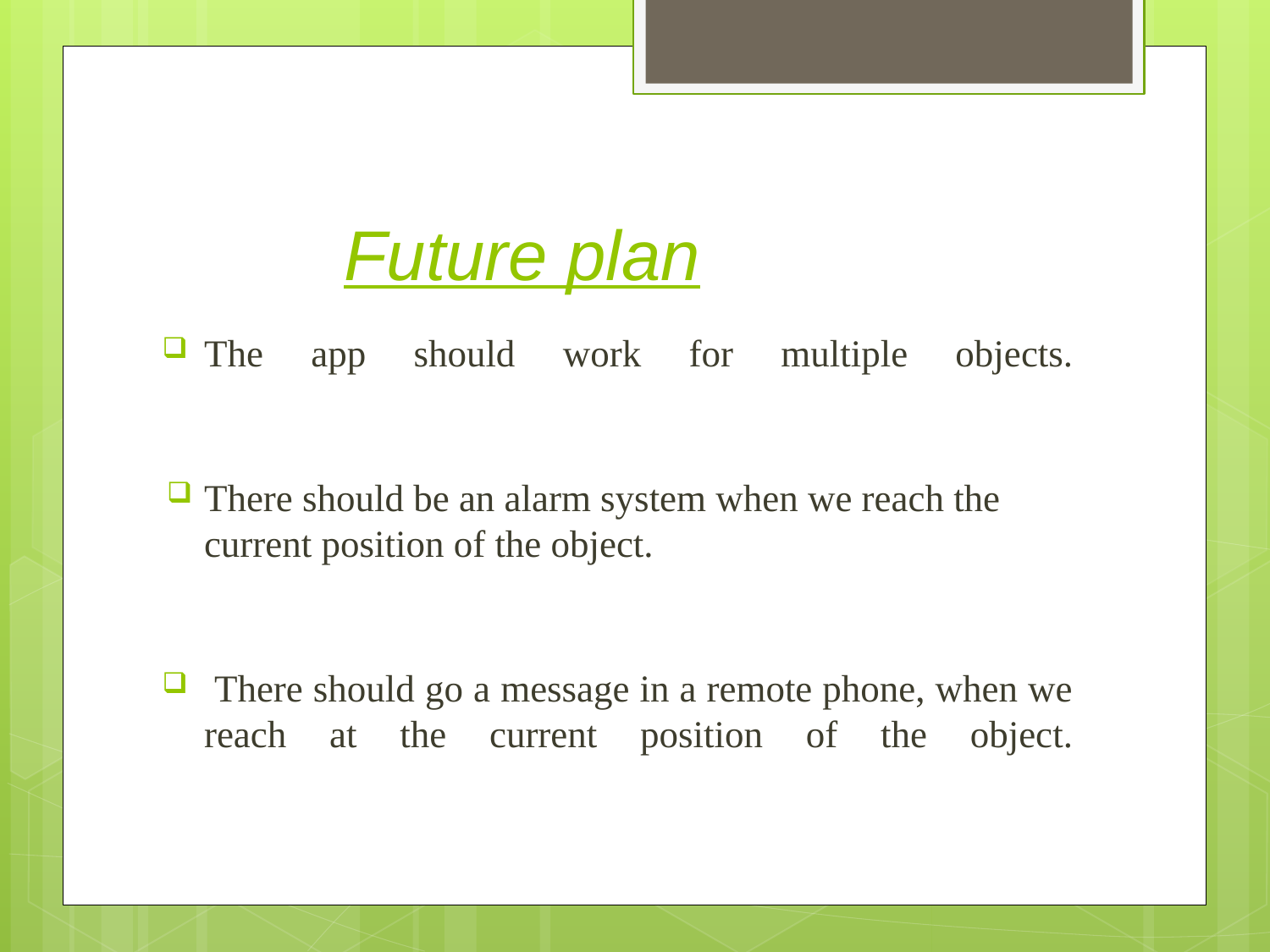

# Future plan
The app should work for multiple objects.
There should be an alarm system when we reach the current position of the object.
 There should go a message in a remote phone, when we reach at the current position of the object.